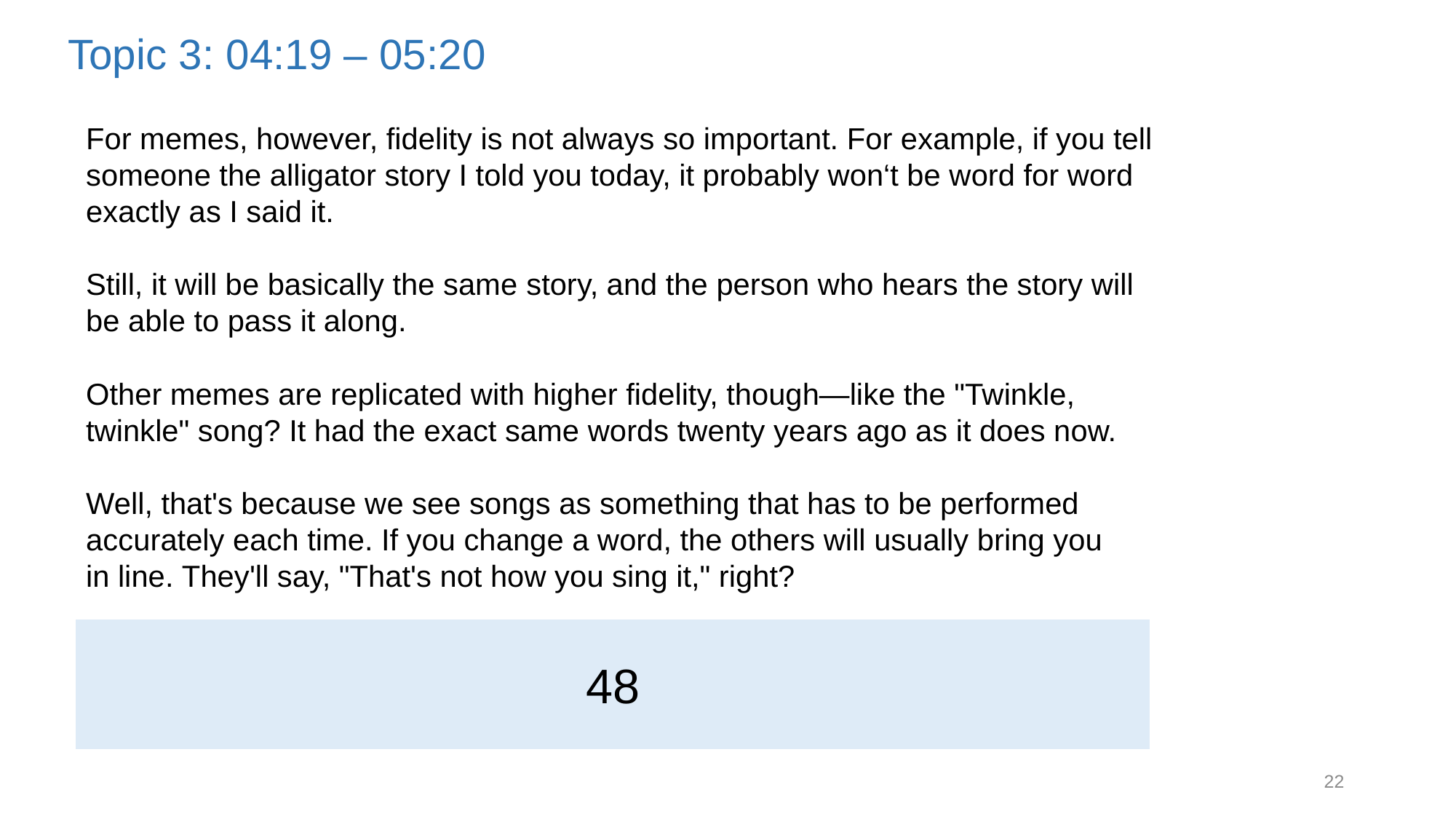

Topic 3: 04:19 – 05:20
For memes, however, fidelity is not always so important. For example, if you tell someone the alligator story I told you today, it probably won‘t be word for word exactly as I said it.

Still, it will be basically the same story, and the person who hears the story will be able to pass it along.

Other memes are replicated with higher fidelity, though—like the "Twinkle, twinkle" song? It had the exact same words twenty years ago as it does now.

Well, that's because we see songs as something that has to be performed accurately each time. If you change a word, the others will usually bring you in line. They'll say, "That's not how you sing it," right?

So, you can see how looking at pieces of cultural information as replicators, as memes, and analyzing them in terms of longevity, fecundity, and fidelity, we can gain some insight about how they spread, persist, or change.
48
22